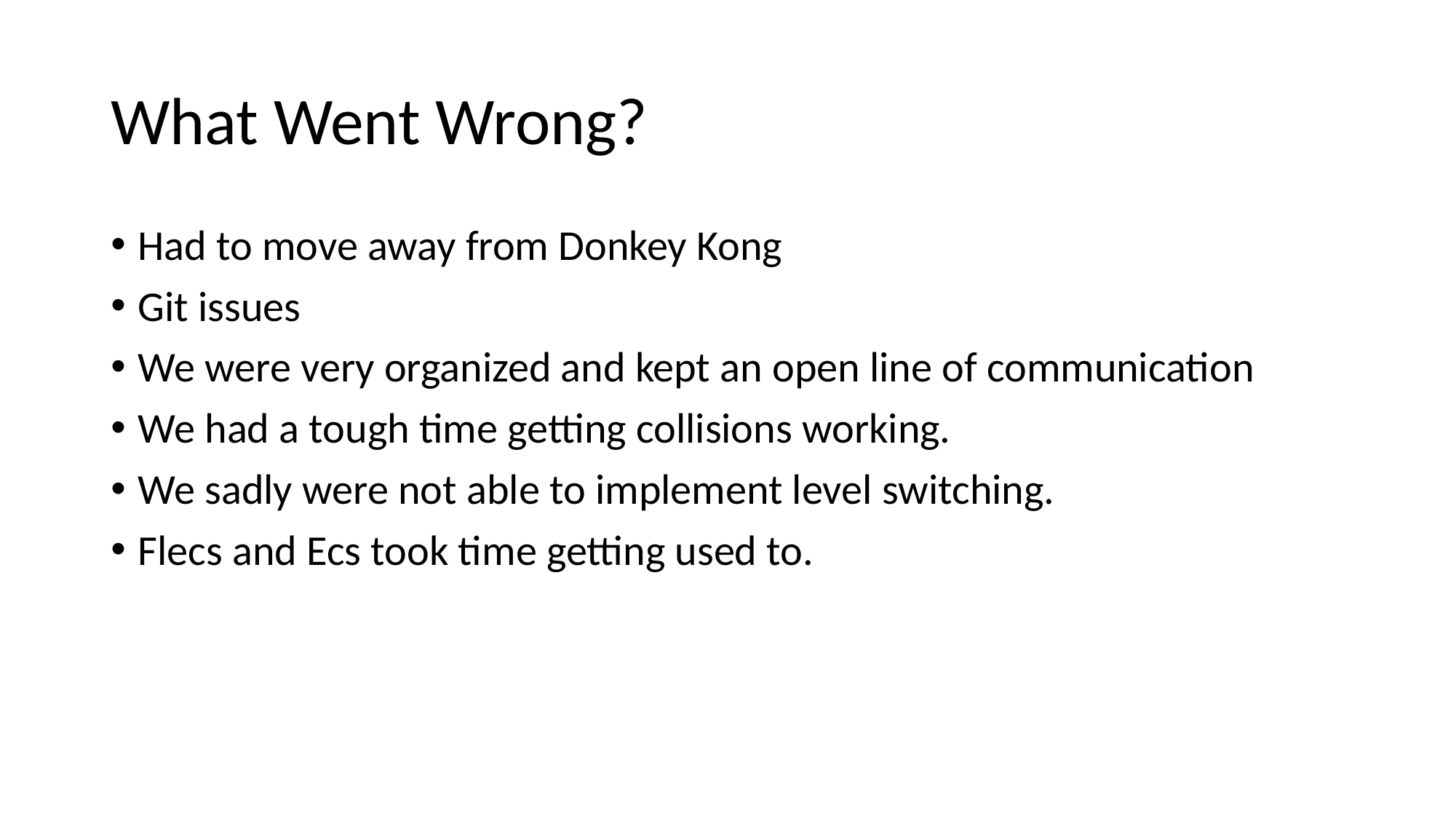

What Went Wrong?
Had to move away from Donkey Kong
Git issues
We were very organized and kept an open line of communication
We had a tough time getting collisions working.
We sadly were not able to implement level switching.
Flecs and Ecs took time getting used to.